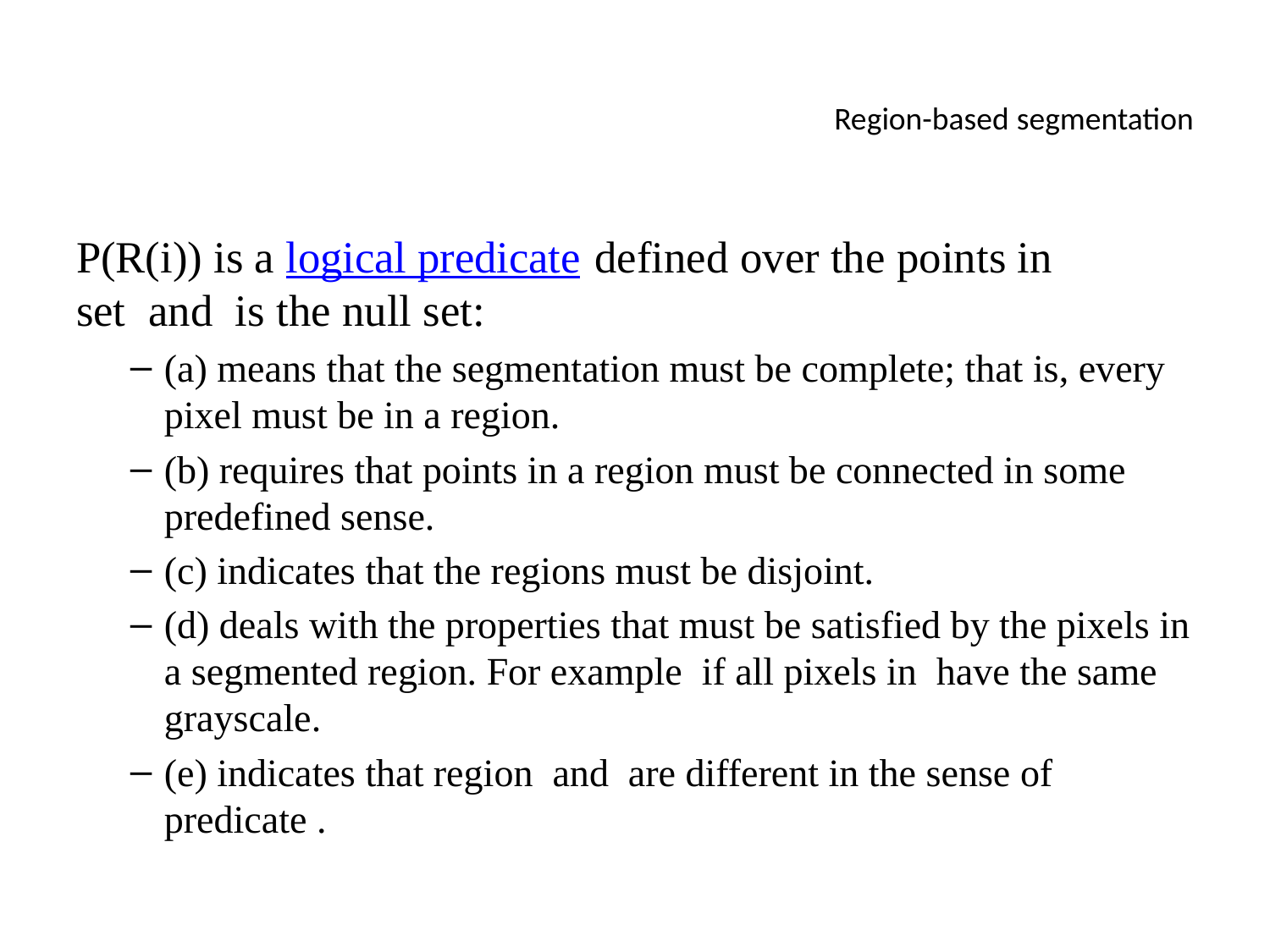

# Region-based segmentation
P(R(i)) is a logical predicate defined over the points in set  and  is the null set:
(a) means that the segmentation must be complete; that is, every pixel must be in a region.
(b) requires that points in a region must be connected in some predefined sense.
(c) indicates that the regions must be disjoint.
(d) deals with the properties that must be satisfied by the pixels in a segmented region. For example  if all pixels in  have the same grayscale.
(e) indicates that region  and  are different in the sense of predicate .